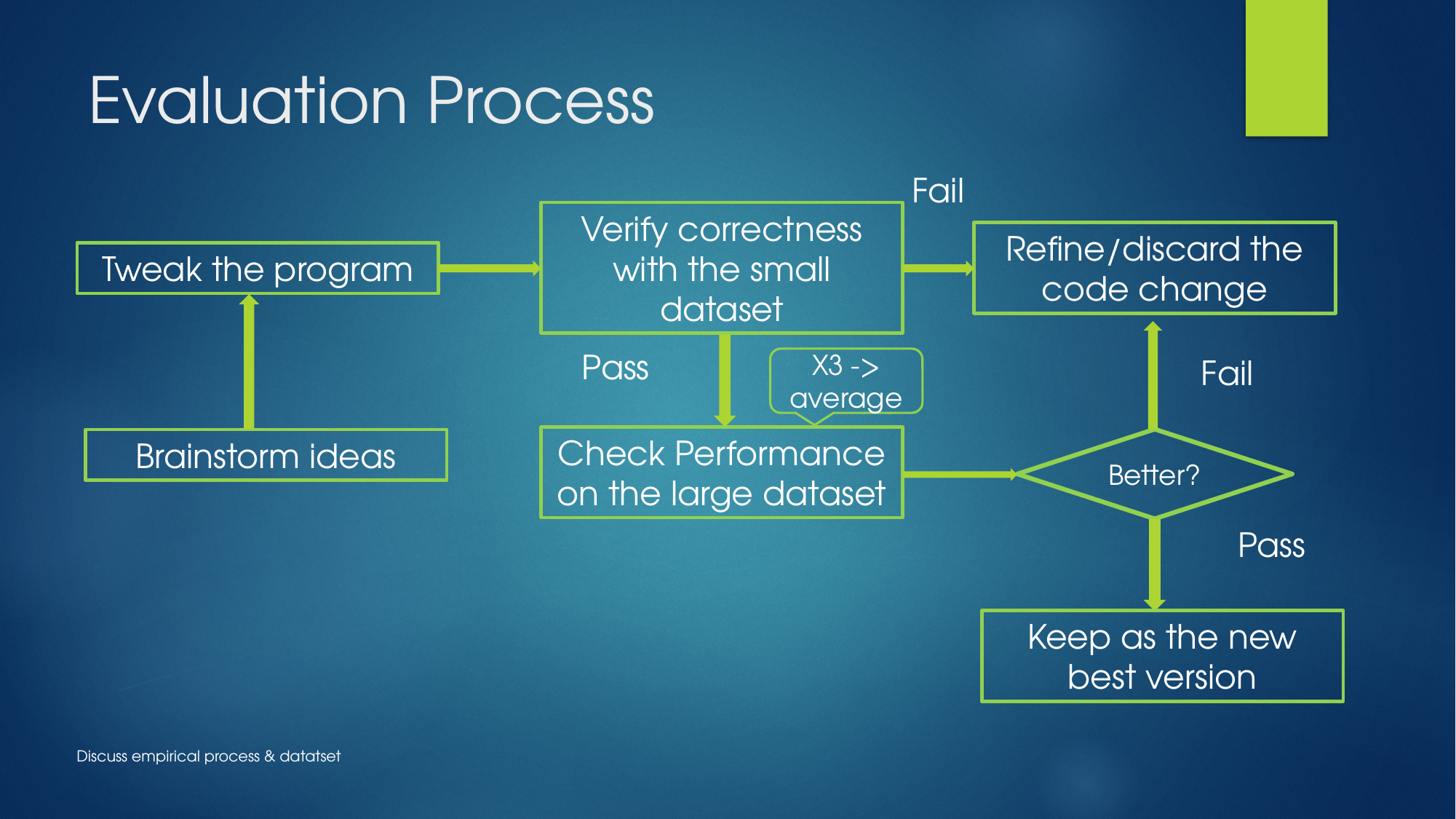

# Evaluation Process
Fail
Verify correctness with the small dataset
Refine/discard the code change
Tweak the program

Pass
Fail
X3 -> average
Check Performance on the large dataset
Better?
Brainstorm ideas

Pass
Keep as the new best version
Discuss empirical process & datatset